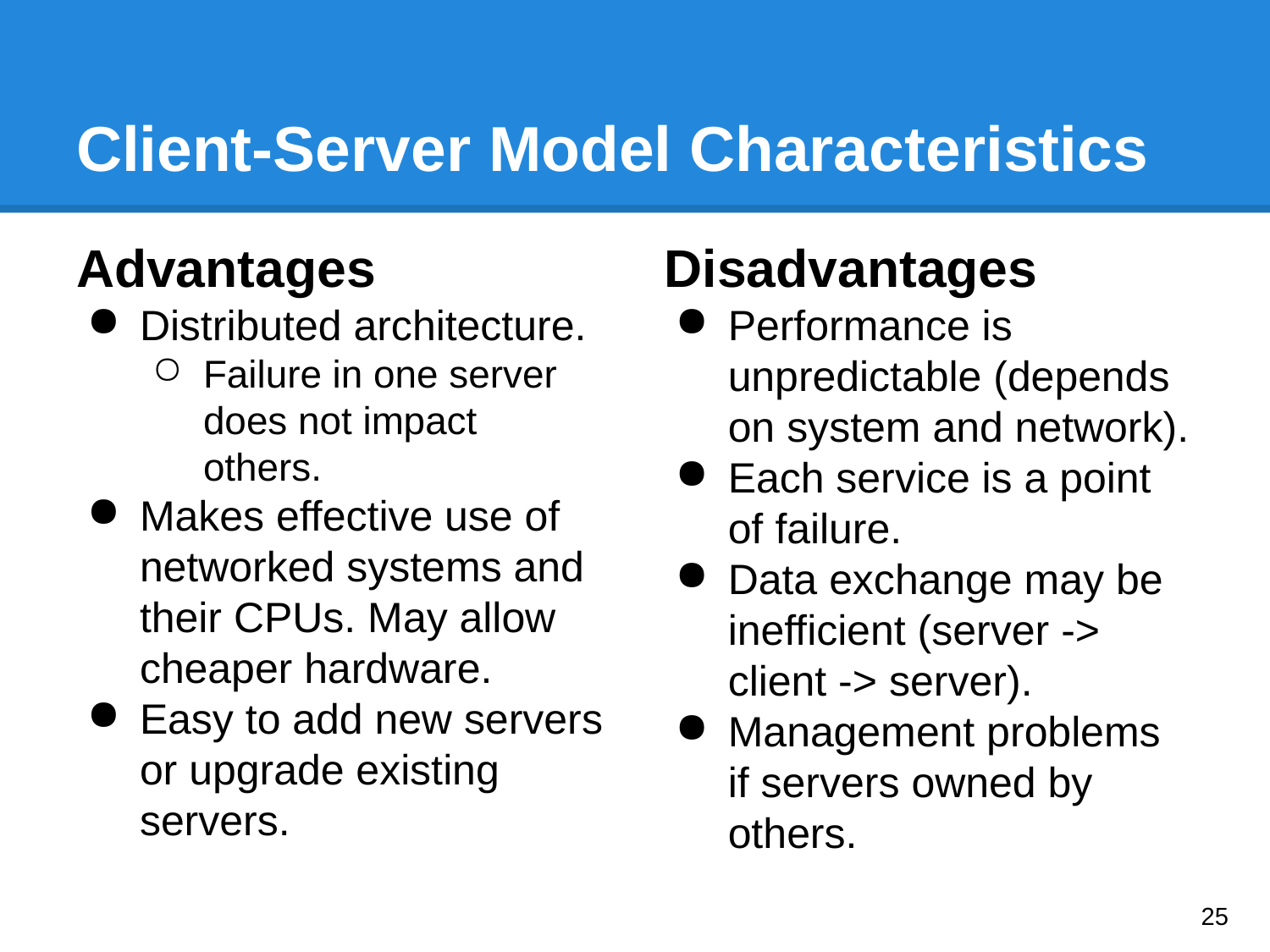

# Client-Server Model Characteristics
Advantages
Distributed architecture.
Failure in one server does not impact others.
Makes effective use of networked systems and their CPUs. May allow cheaper hardware.
Easy to add new servers or upgrade existing servers.
Disadvantages
Performance is unpredictable (depends on system and network).
Each service is a point of failure.
Data exchange may be inefficient (server -> client -> server).
Management problems if servers owned by others.
25